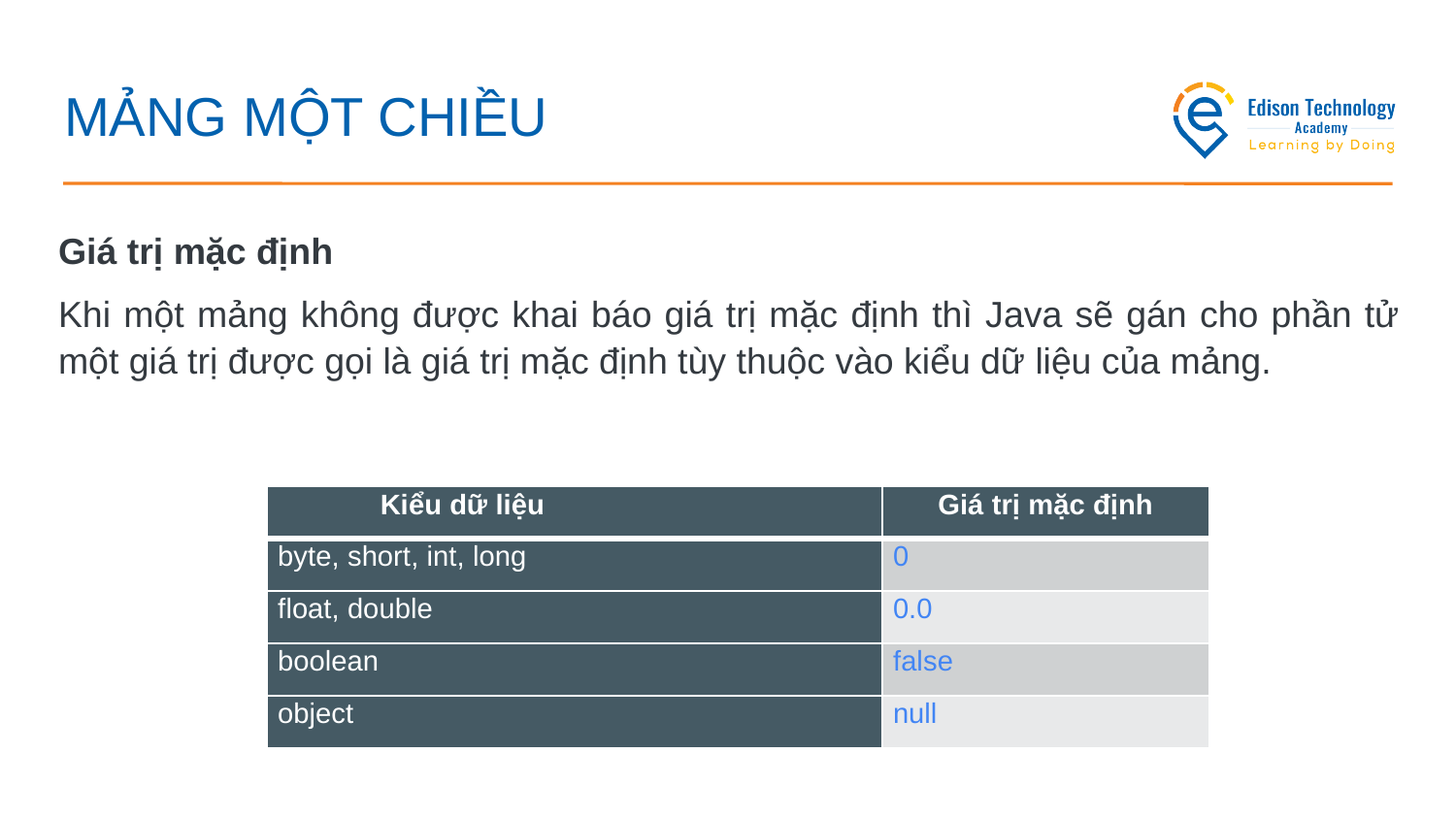

# MẢNG MỘT CHIỀU
Giá trị mặc định
Khi một mảng không được khai báo giá trị mặc định thì Java sẽ gán cho phần tử một giá trị được gọi là giá trị mặc định tùy thuộc vào kiểu dữ liệu của mảng.
| Kiểu dữ liệu | Giá trị mặc định |
| --- | --- |
| byte, short, int, long | 0 |
| float, double | 0.0 |
| boolean | false |
| object | null |